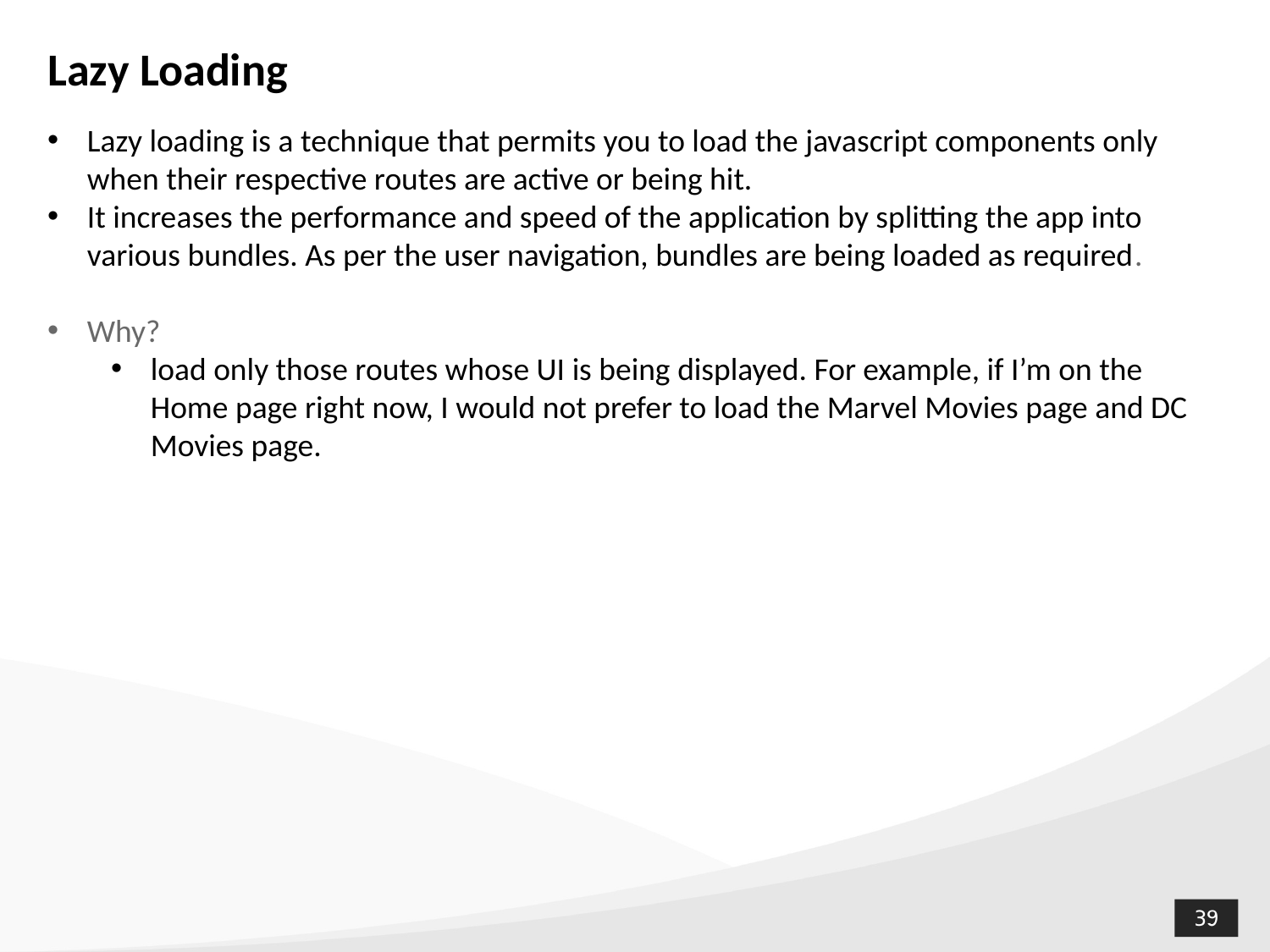

# Lazy Loading
Lazy loading is a technique that permits you to load the javascript components only when their respective routes are active or being hit.
It increases the performance and speed of the application by splitting the app into various bundles. As per the user navigation, bundles are being loaded as required.

Why?
load only those routes whose UI is being displayed. For example, if I’m on the Home page right now, I would not prefer to load the Marvel Movies page and DC Movies page.